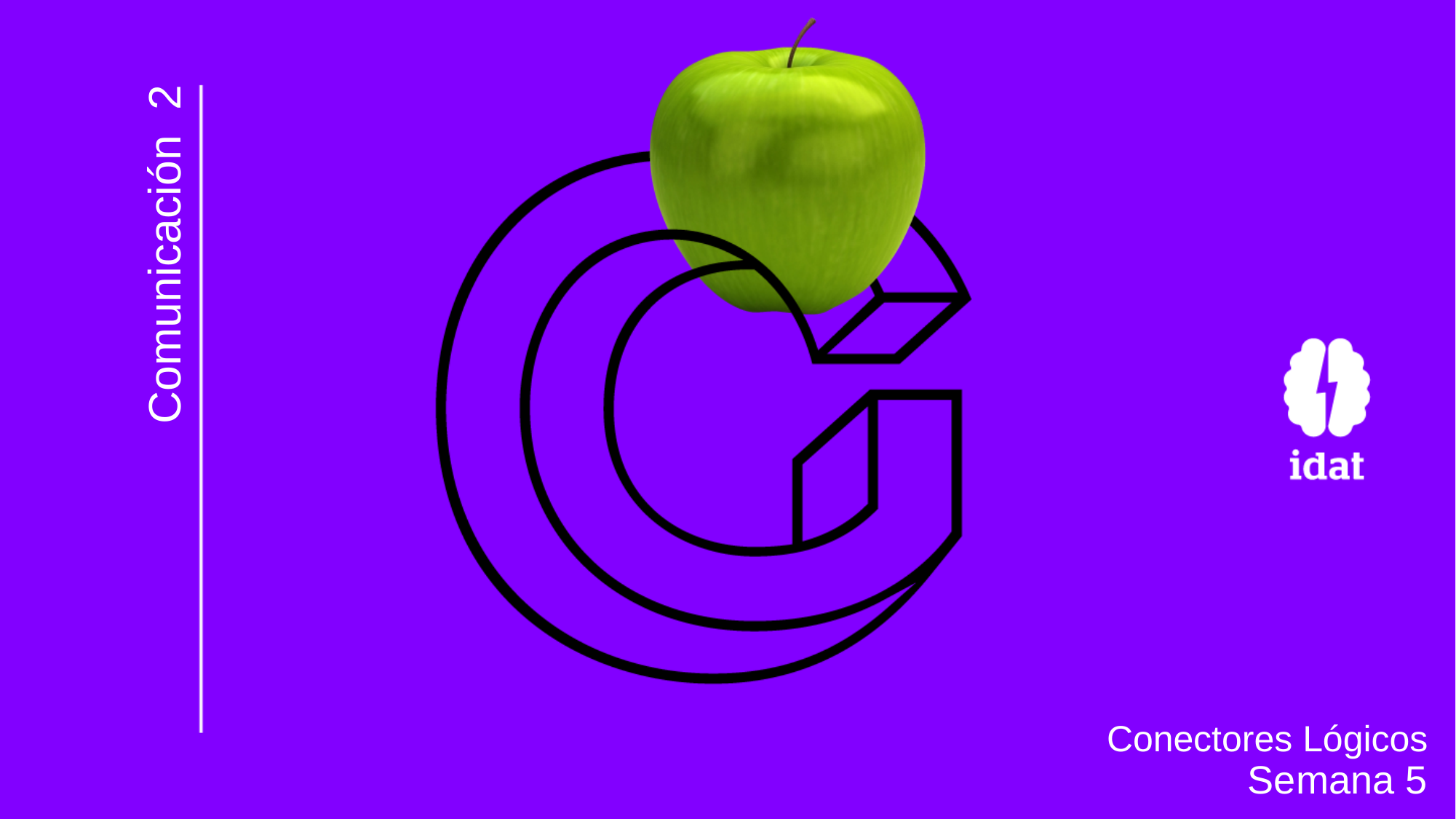

# Comunicación  2
Conectores Lógicos
Semana 5